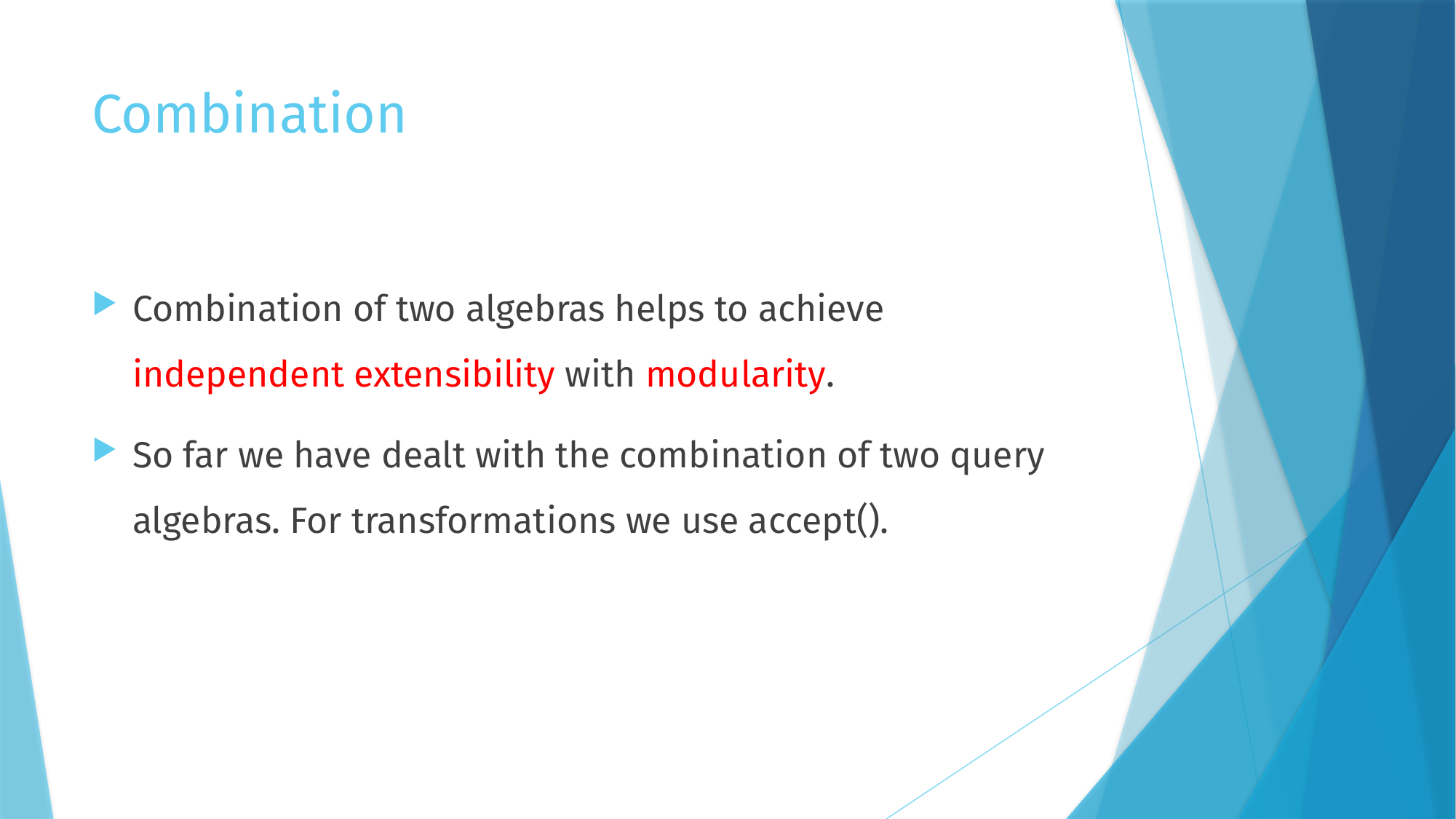

# Combination
Combination of two algebras helps to achieve independent extensibility with modularity.
So far we have dealt with the combination of two query algebras. For transformations we use accept().